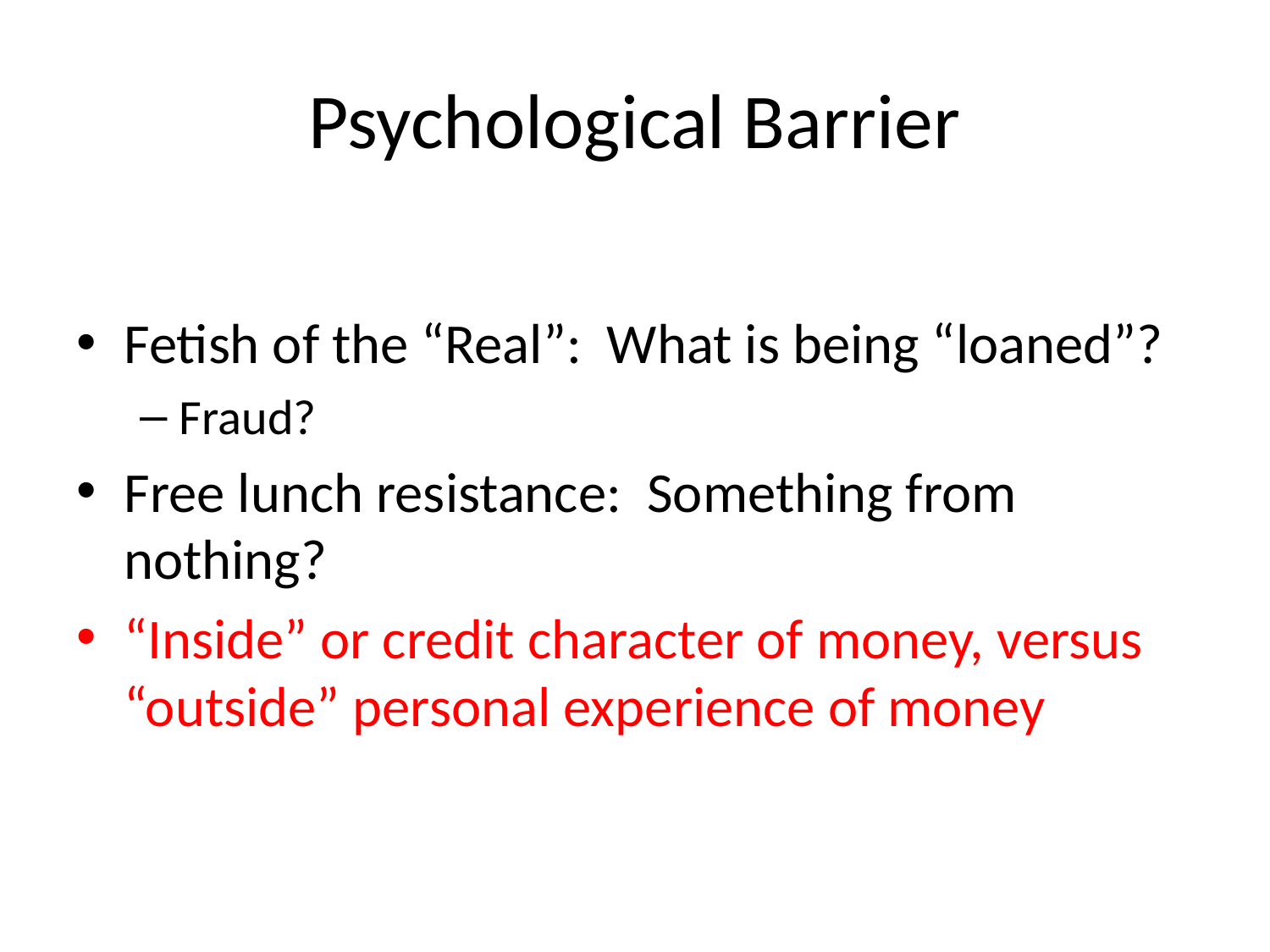

# Psychological Barrier

Fetish of the “Real”:  What is being “loaned”?
Fraud?
Free lunch resistance:  Something from nothing?
“Inside” or credit character of money, versus “outside” personal experience of money